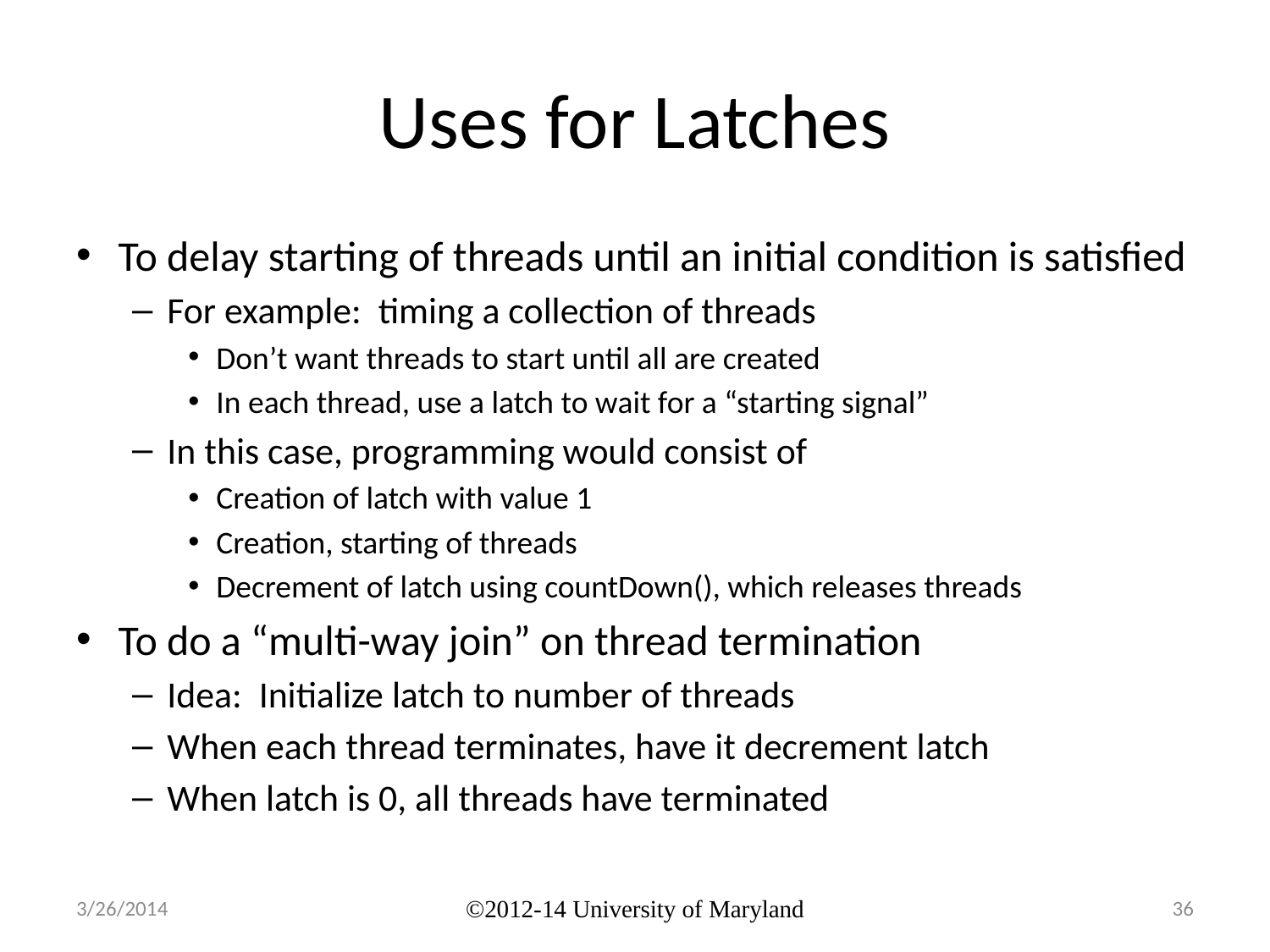

# Uses for Latches
To delay starting of threads until an initial condition is satisfied
For example:  timing a collection of threads
Don’t want threads to start until all are created
In each thread, use a latch to wait for a “starting signal”
In this case, programming would consist of
Creation of latch with value 1
Creation, starting of threads
Decrement of latch using countDown(), which releases threads
To do a “multi-way join” on thread termination
Idea:  Initialize latch to number of threads
When each thread terminates, have it decrement latch
When latch is 0, all threads have terminated
3/26/2014
©2012-14 University of Maryland
36